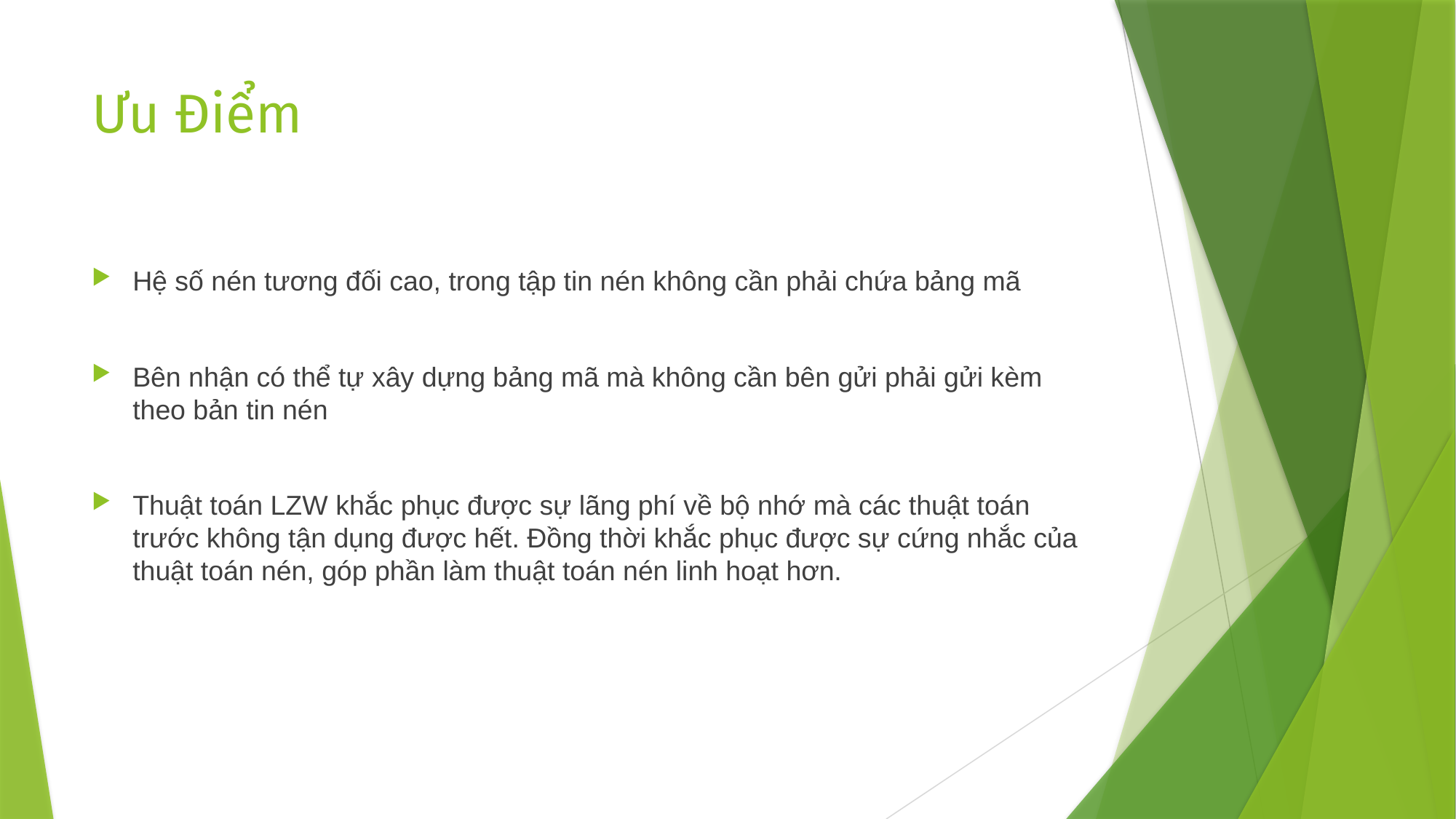

# Ưu Điểm
Hệ số nén tương đối cao, trong tập tin nén không cần phải chứa bảng mã

Bên nhận có thể tự xây dựng bảng mã mà không cần bên gửi phải gửi kèm theo bản tin nén

Thuật toán LZW khắc phục được sự lãng phí về bộ nhớ mà các thuật toán trước không tận dụng được hết. Đồng thời khắc phục được sự cứng nhắc của thuật toán nén, góp phần làm thuật toán nén linh hoạt hơn.